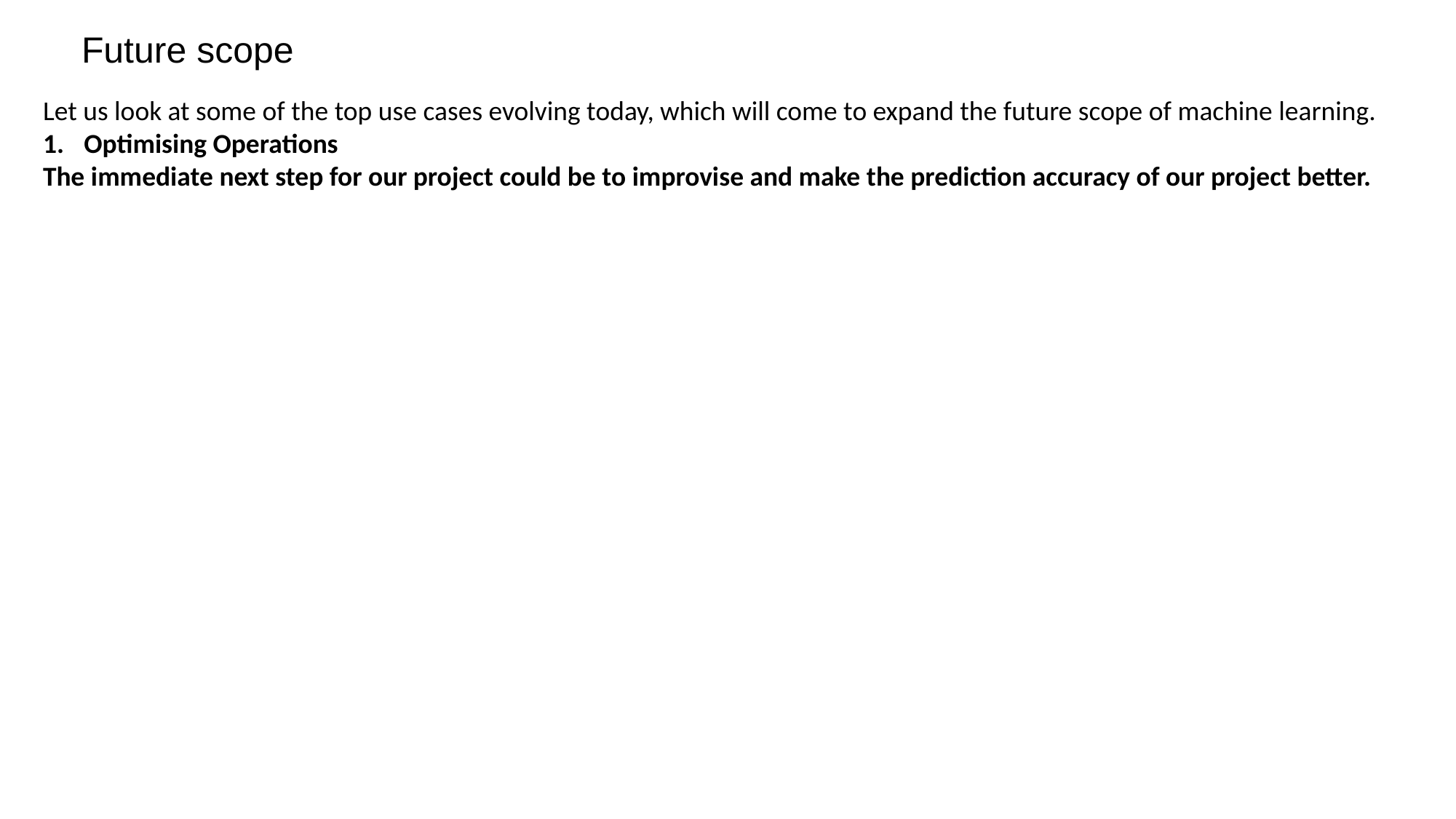

# Future scope
Let us look at some of the top use cases evolving today, which will come to expand the future scope of machine learning.
Optimising Operations
The immediate next step for our project could be to improvise and make the prediction accuracy of our project better.